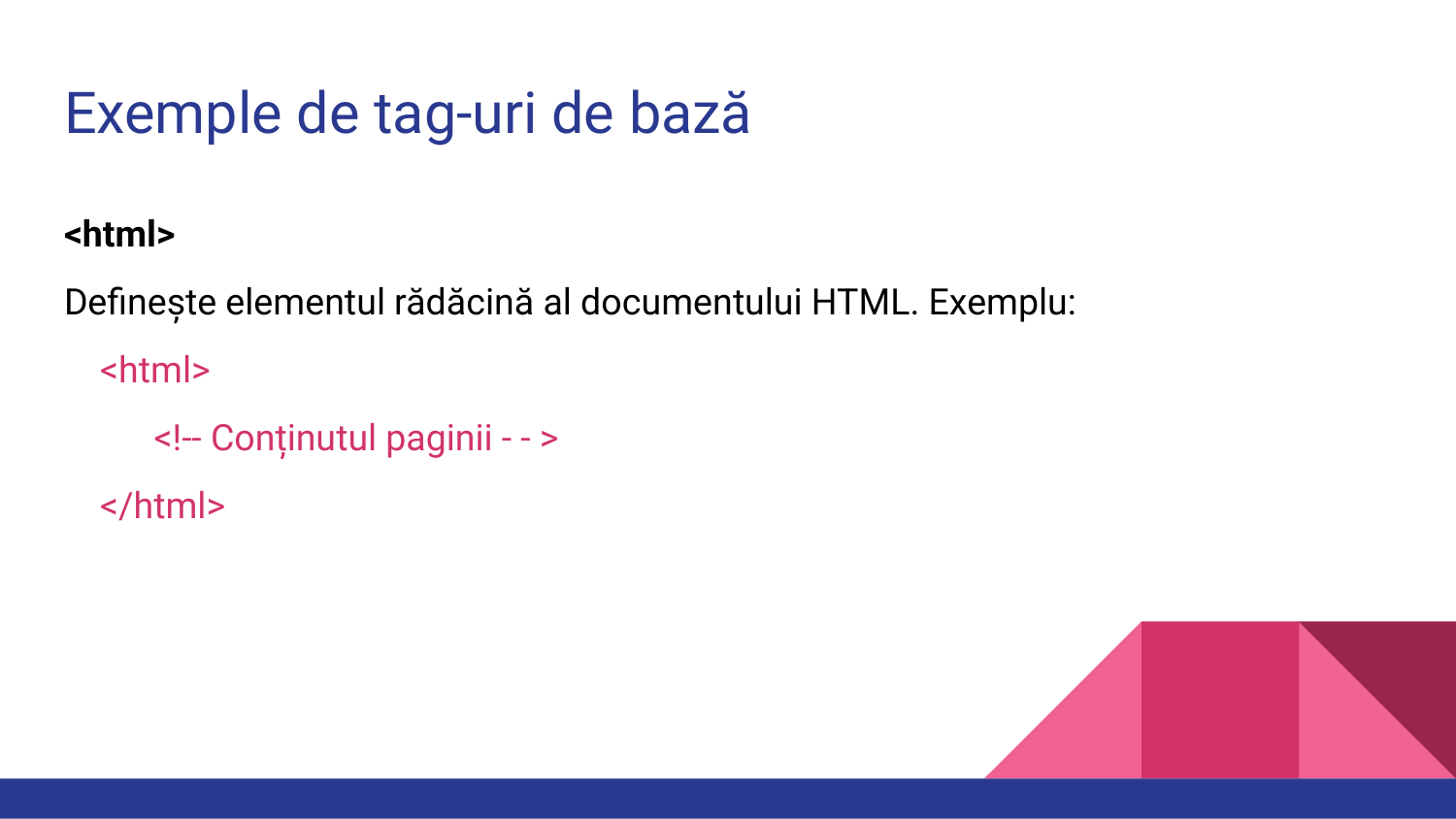

# Exemple de tag-uri de bază
<html>
Definește elementul rădăcină al documentului HTML. Exemplu:
    <html>
          <!-- Conținutul paginii - - >
    </html>